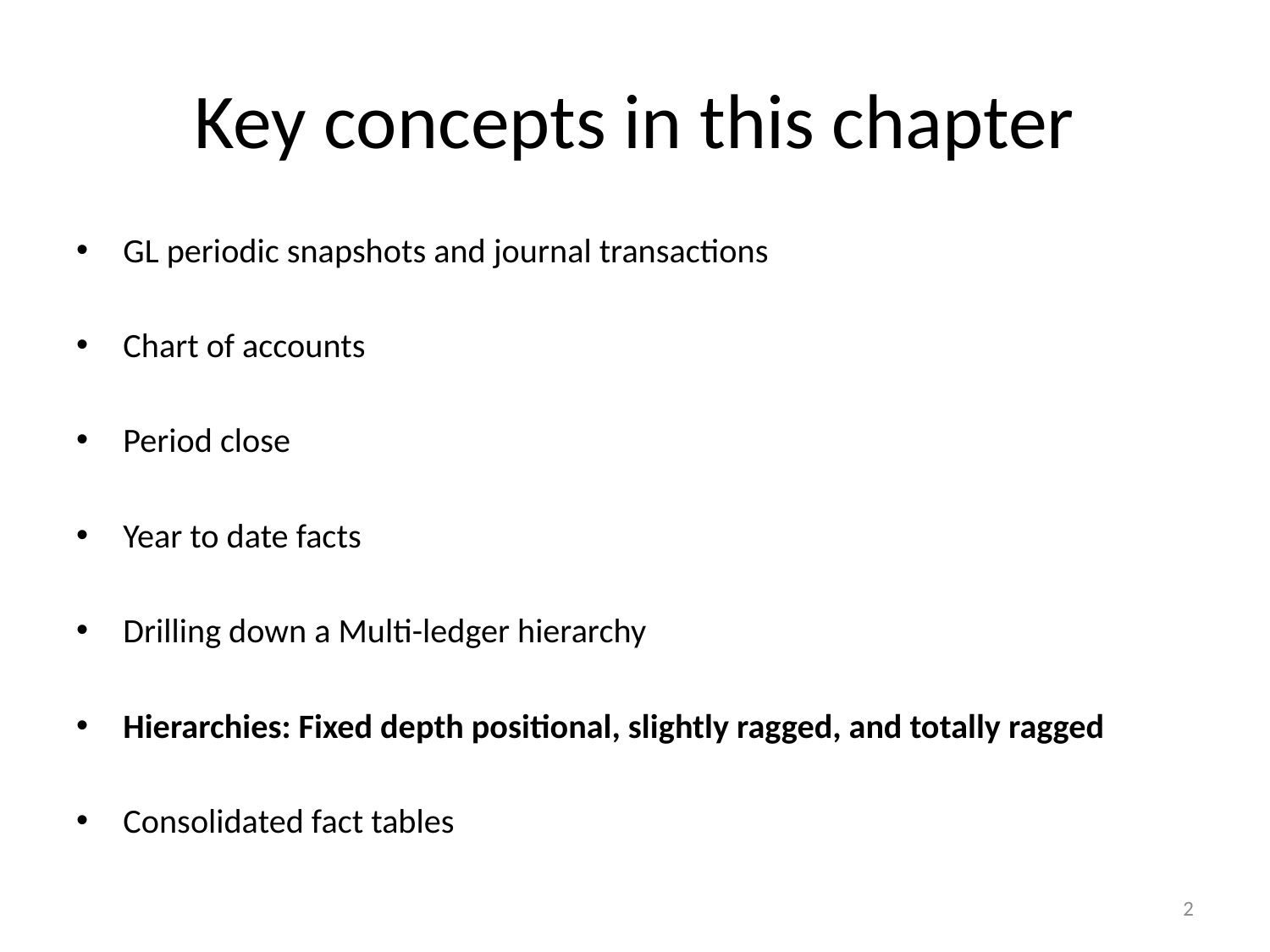

# Key concepts in this chapter
GL periodic snapshots and journal transactions

Chart of accounts

Period close

Year to date facts

Drilling down a Multi-ledger hierarchy

Hierarchies: Fixed depth positional, slightly ragged, and totally ragged

Consolidated fact tables

2